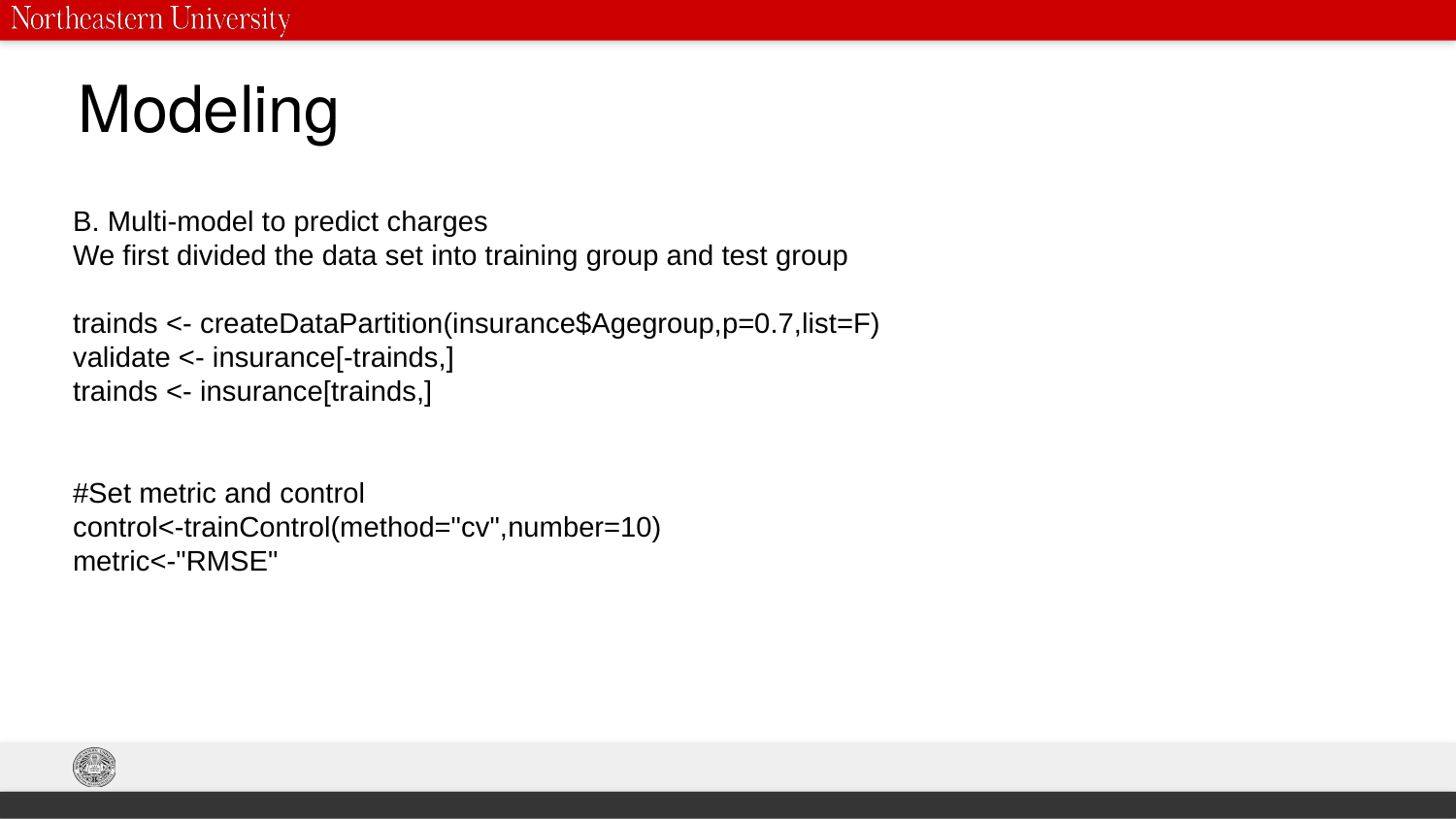

# Modeling
B. Multi-model to predict charges
We first divided the data set into training group and test group

trainds <- createDataPartition(insurance$Agegroup,p=0.7,list=F)
validate <- insurance[-trainds,]
trainds <- insurance[trainds,]

#Set metric and control
control<-trainControl(method="cv",number=10)
metric<-"RMSE"